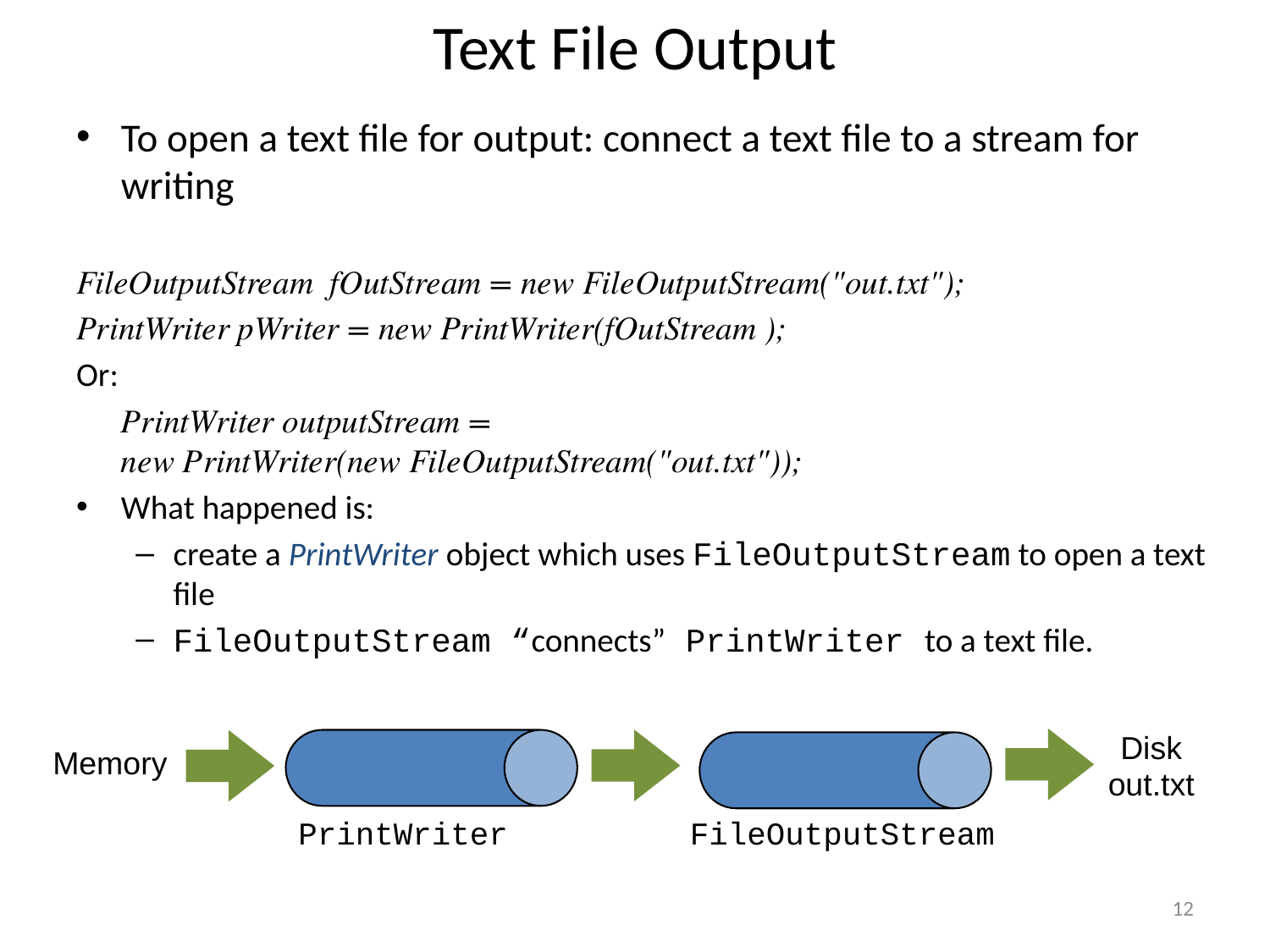

# Text File Output
To open a text file for output: connect a text file to a stream for writing

FileOutputStream  fOutStream = new FileOutputStream("out.txt");
PrintWriter pWriter = new PrintWriter(fOutStream );
Or:
	PrintWriter outputStream =
	new PrintWriter(new FileOutputStream("out.txt"));
What happened is:
create a PrintWriter object which uses FileOutputStream to open a text file
FileOutputStream “connects” PrintWriter to a text file.

Disk
out.txt

FileOutputStream

Memory
PrintWriter
12